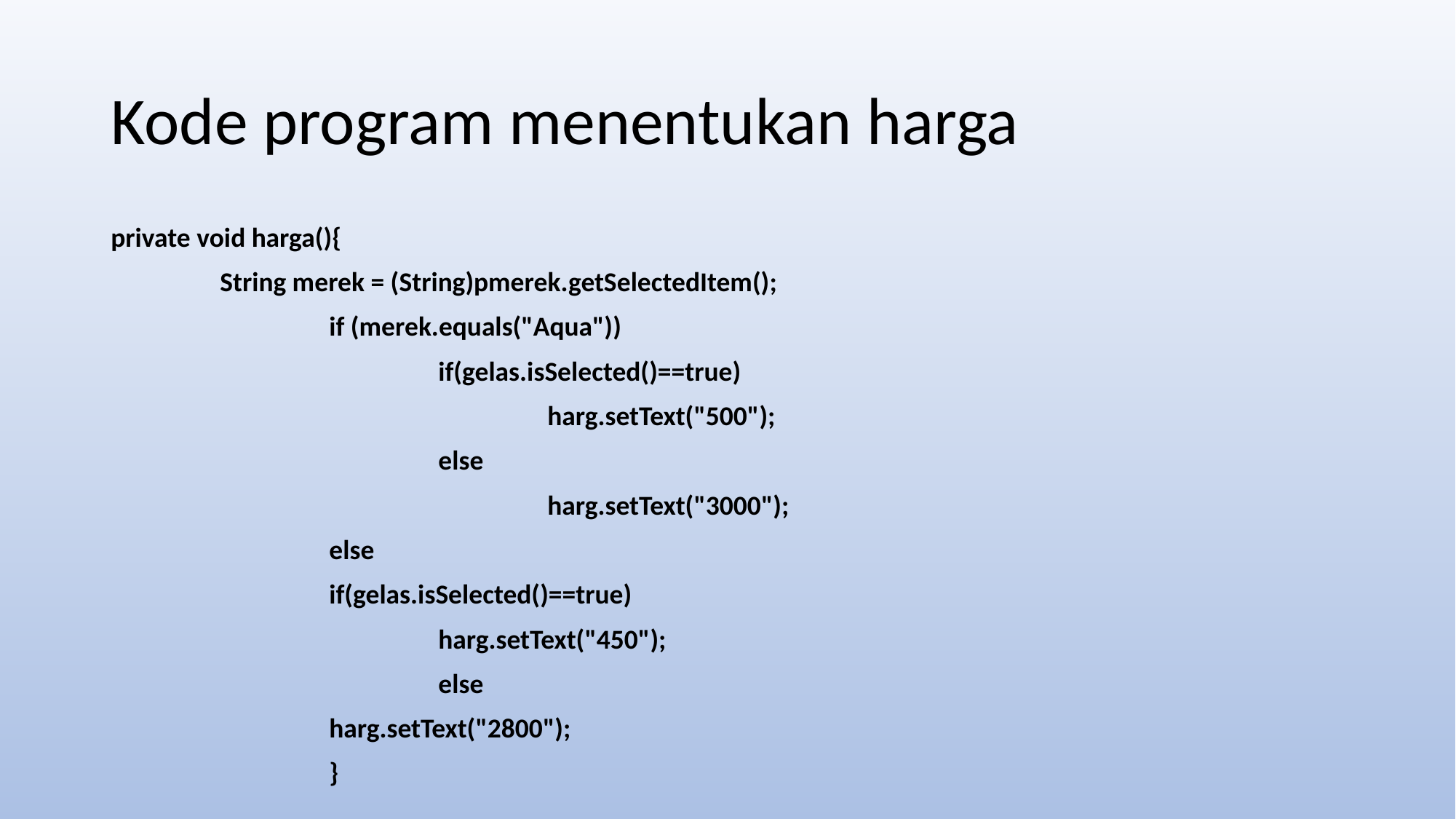

# Kode program menentukan harga
private void harga(){
	String merek = (String)pmerek.getSelectedItem();
		if (merek.equals("Aqua"))
			if(gelas.isSelected()==true)
				harg.setText("500");
			else
				harg.setText("3000");
		else
		if(gelas.isSelected()==true)
			harg.setText("450");
			else
		harg.setText("2800");
		}